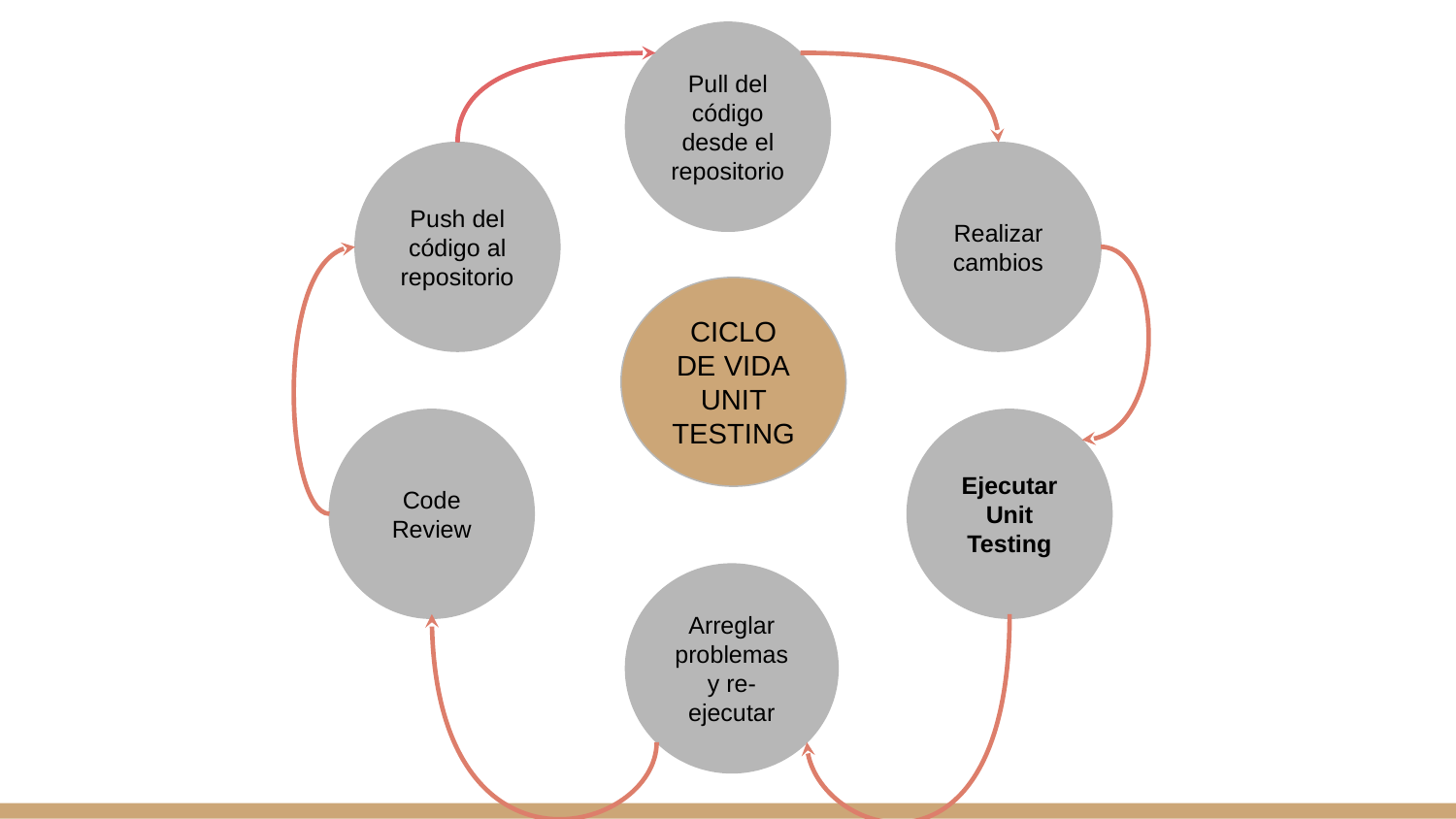

Pull del código desde el repositorio
Push del código al repositorio
Realizar cambios

CICLO DE VIDA
UNIT TESTING

Code Review
Ejecutar Unit Testing
Arreglar problemas y re-ejecutar